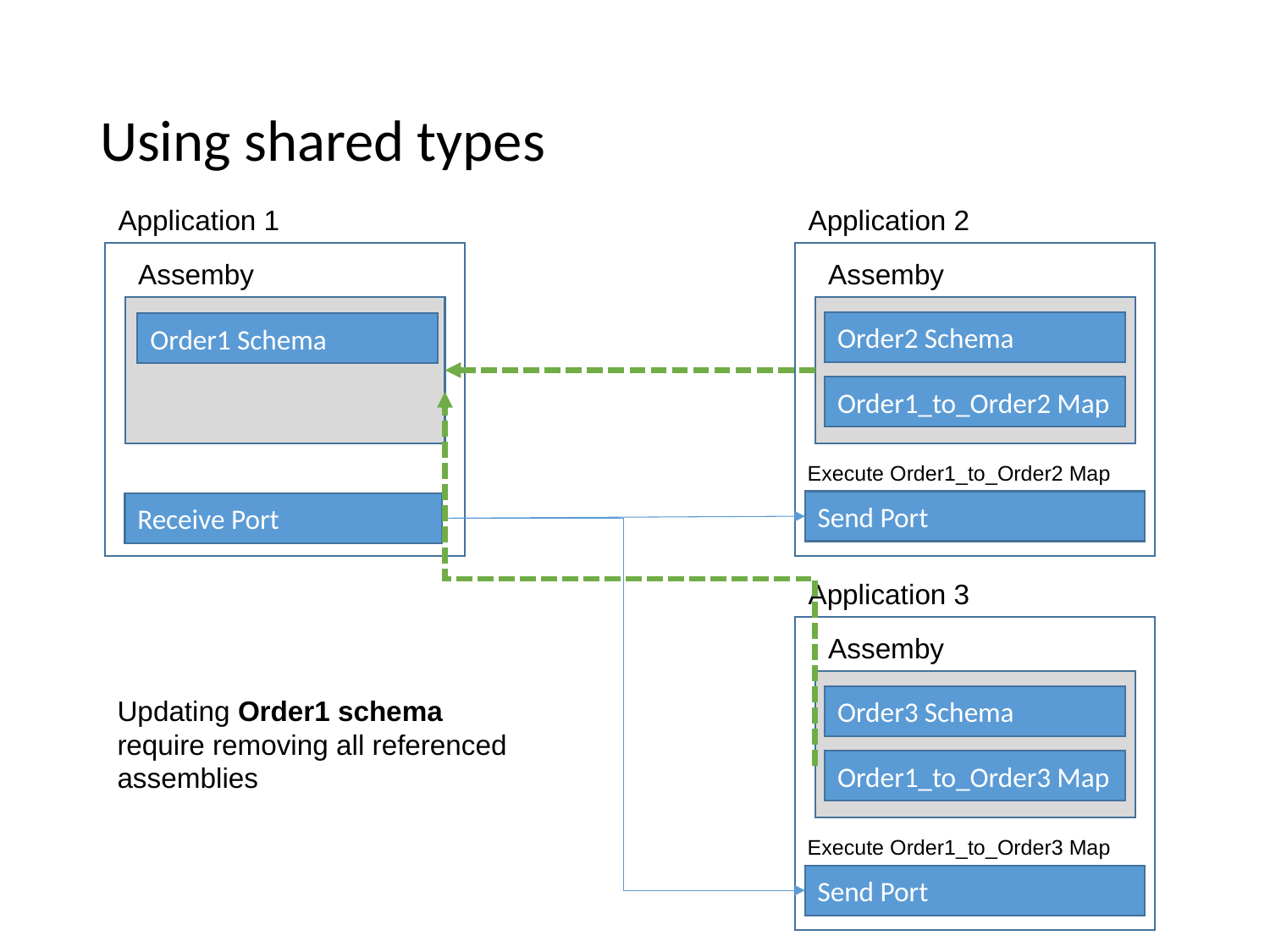

# Using shared types
Application 2
Application 1

Assemby
Assemby

Order2 Schema
Order1 Schema
Order1_to_Order2 Map
Execute Order1_to_Order2 Map
Send Port
Receive Port
Application 3

Assemby

Order3 Schema
Updating Order1 schema require removing all referenced assemblies
Order1_to_Order3 Map
Execute Order1_to_Order3 Map
Send Port